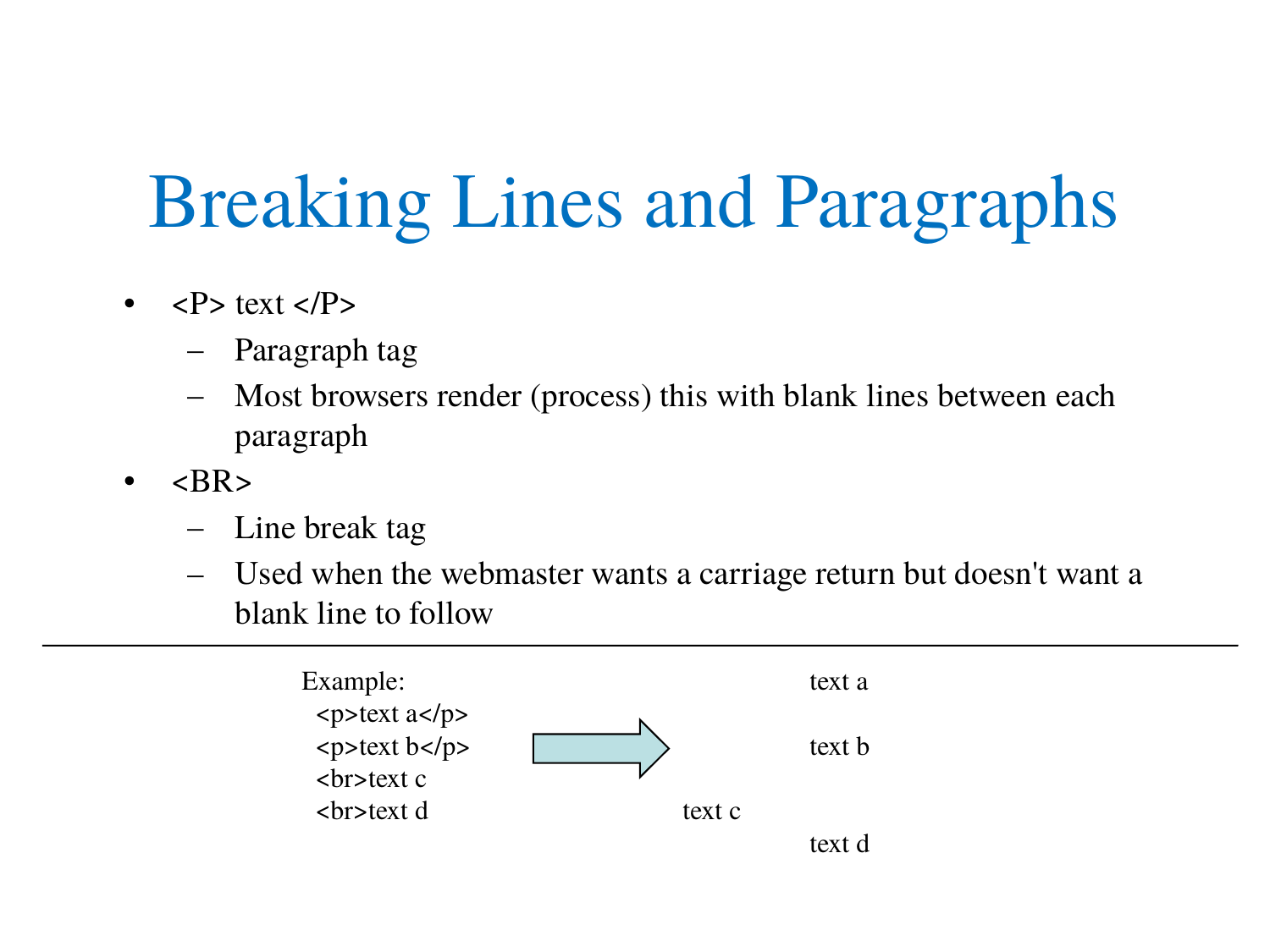

# Breaking Lines and Paragraphs
<P> text </P>
Paragraph tag
Most browsers render (process) this with blank lines between each paragraph
<BR>
Line break tag
Used when the webmaster wants a carriage return but doesn't want a blank line to follow

Example:				text a
  <p>text a</p>
  <p>text b</p>			text b
  <br>text c
  <br>text d			text c
				text d